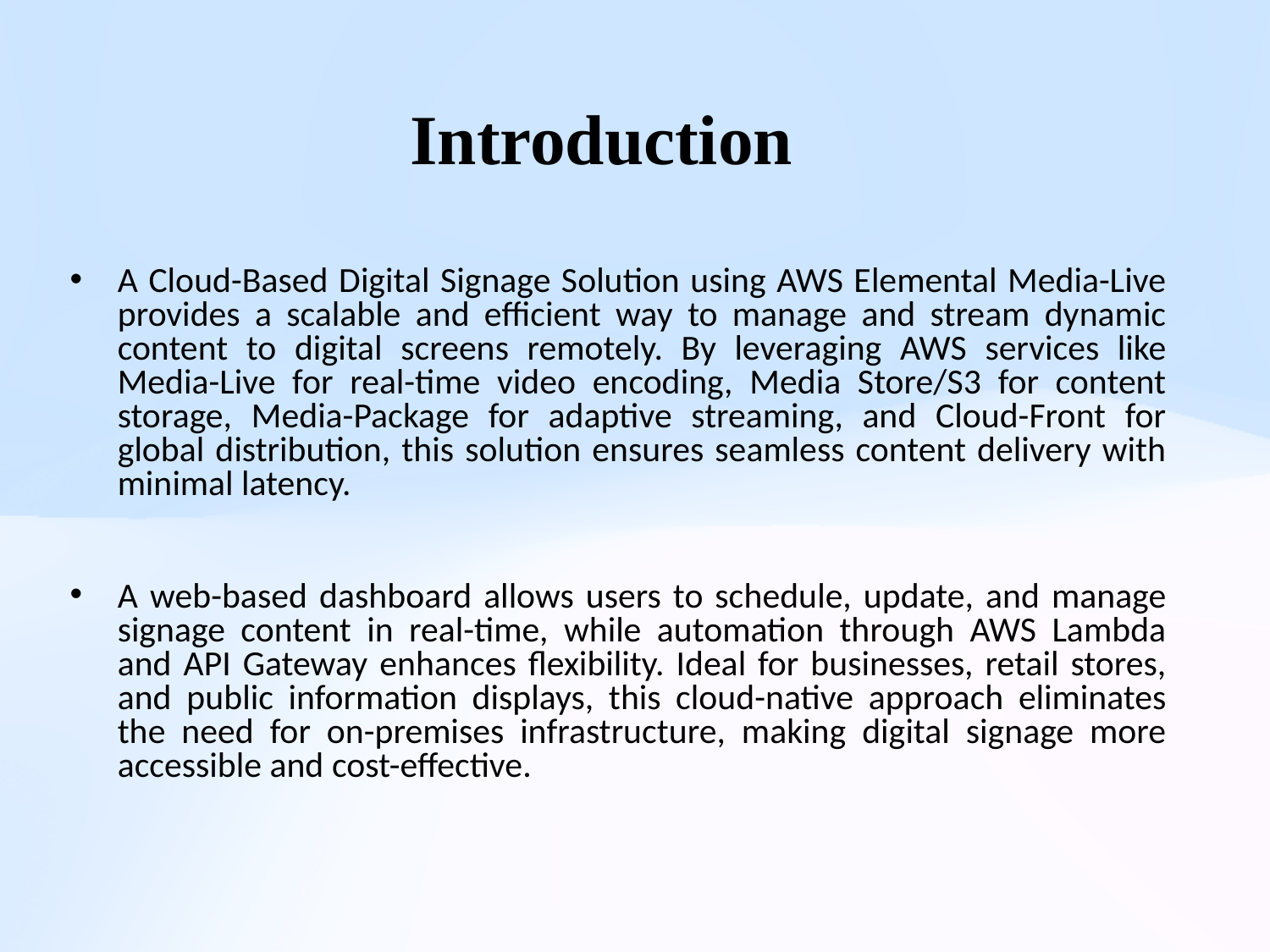

# Introduction
A Cloud-Based Digital Signage Solution using AWS Elemental Media-Live provides a scalable and efficient way to manage and stream dynamic content to digital screens remotely. By leveraging AWS services like Media-Live for real-time video encoding, Media Store/S3 for content storage, Media-Package for adaptive streaming, and Cloud-Front for global distribution, this solution ensures seamless content delivery with minimal latency.

A web-based dashboard allows users to schedule, update, and manage signage content in real-time, while automation through AWS Lambda and API Gateway enhances flexibility. Ideal for businesses, retail stores, and public information displays, this cloud-native approach eliminates the need for on-premises infrastructure, making digital signage more accessible and cost-effective.